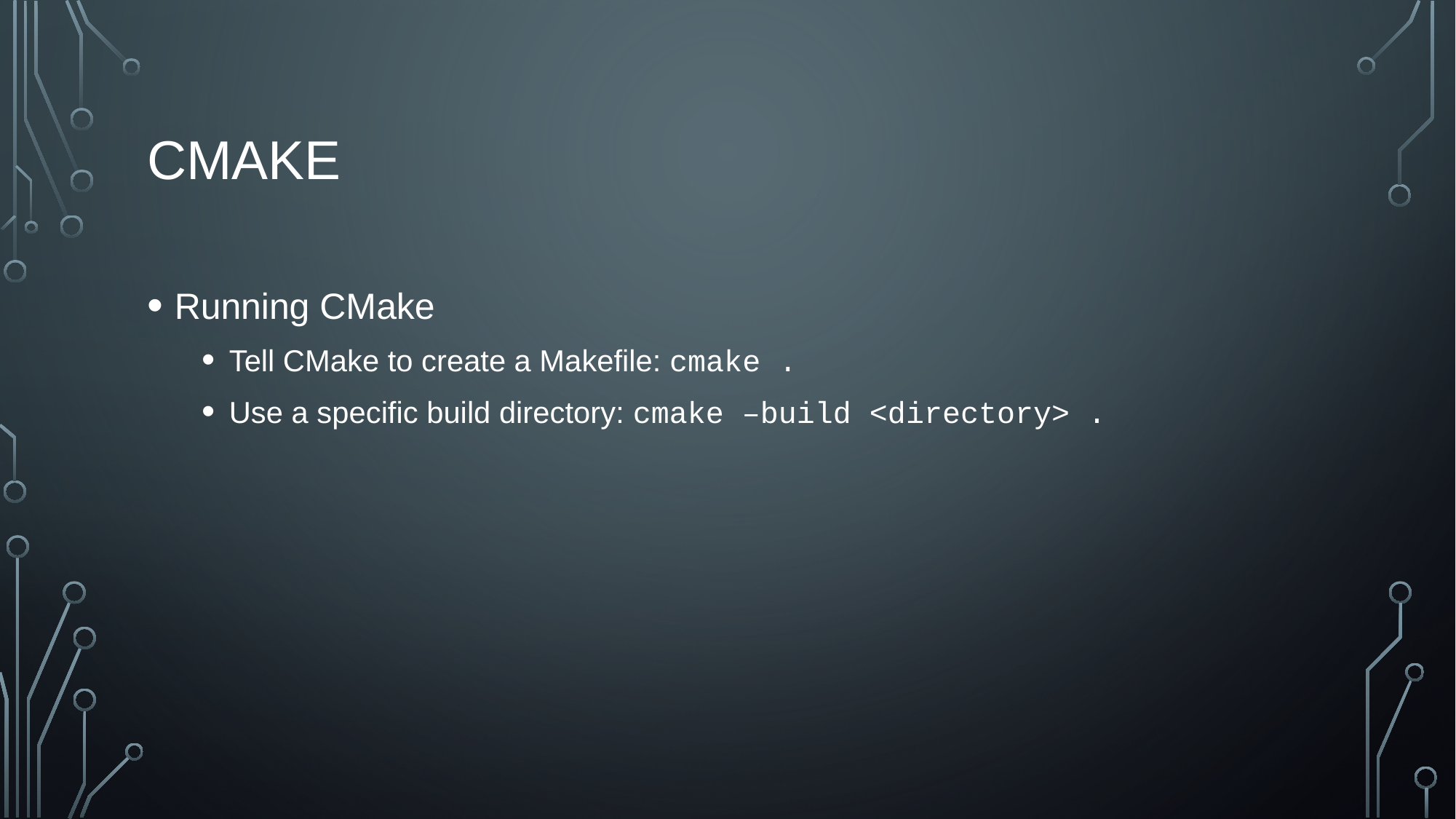

# CMake
Running CMake
Tell CMake to create a Makefile: cmake .
Use a specific build directory: cmake –build <directory> .